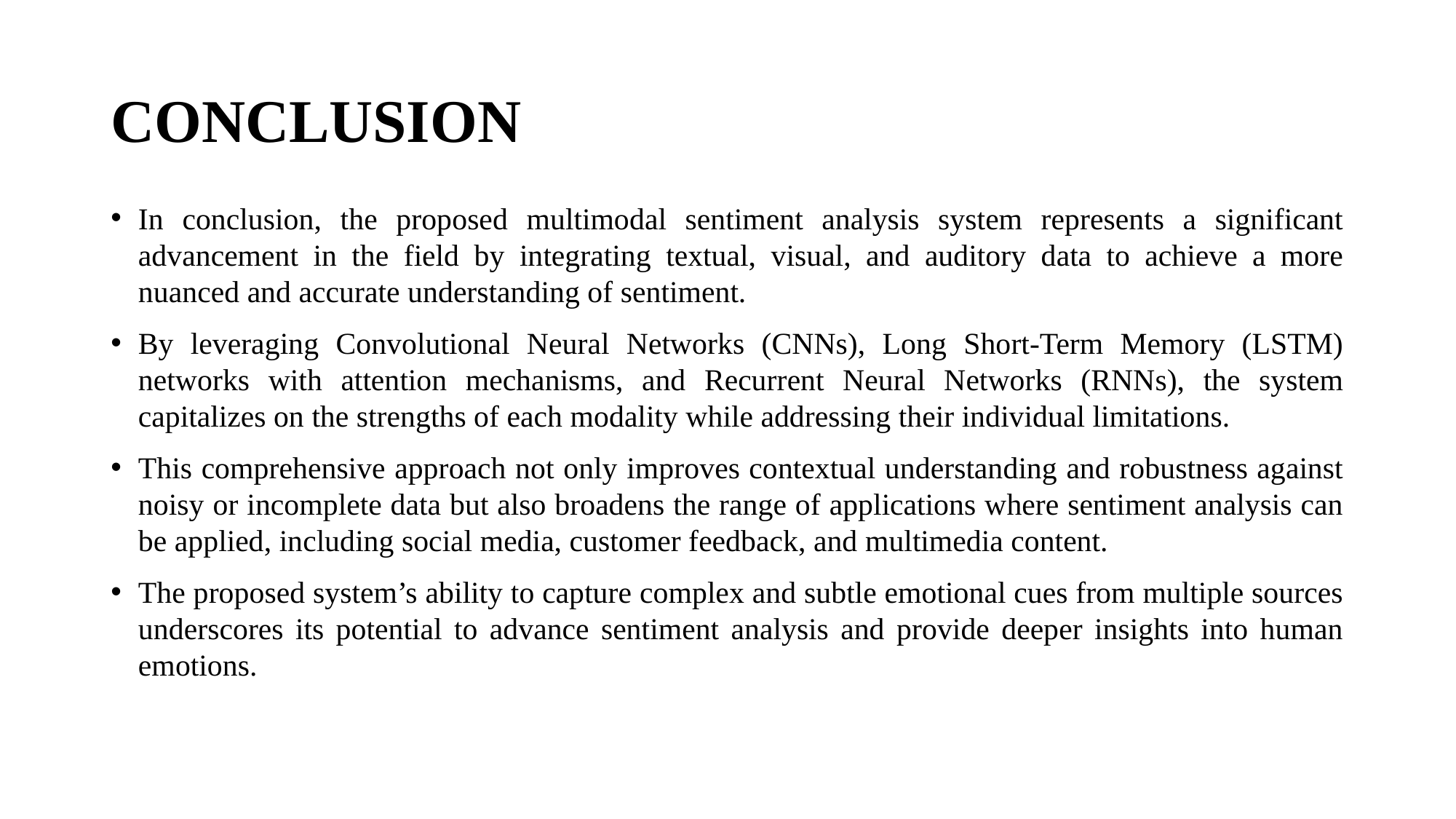

# CONCLUSION
In conclusion, the proposed multimodal sentiment analysis system represents a significant advancement in the field by integrating textual, visual, and auditory data to achieve a more nuanced and accurate understanding of sentiment.
By leveraging Convolutional Neural Networks (CNNs), Long Short-Term Memory (LSTM) networks with attention mechanisms, and Recurrent Neural Networks (RNNs), the system capitalizes on the strengths of each modality while addressing their individual limitations.
This comprehensive approach not only improves contextual understanding and robustness against noisy or incomplete data but also broadens the range of applications where sentiment analysis can be applied, including social media, customer feedback, and multimedia content.
The proposed system’s ability to capture complex and subtle emotional cues from multiple sources underscores its potential to advance sentiment analysis and provide deeper insights into human emotions.